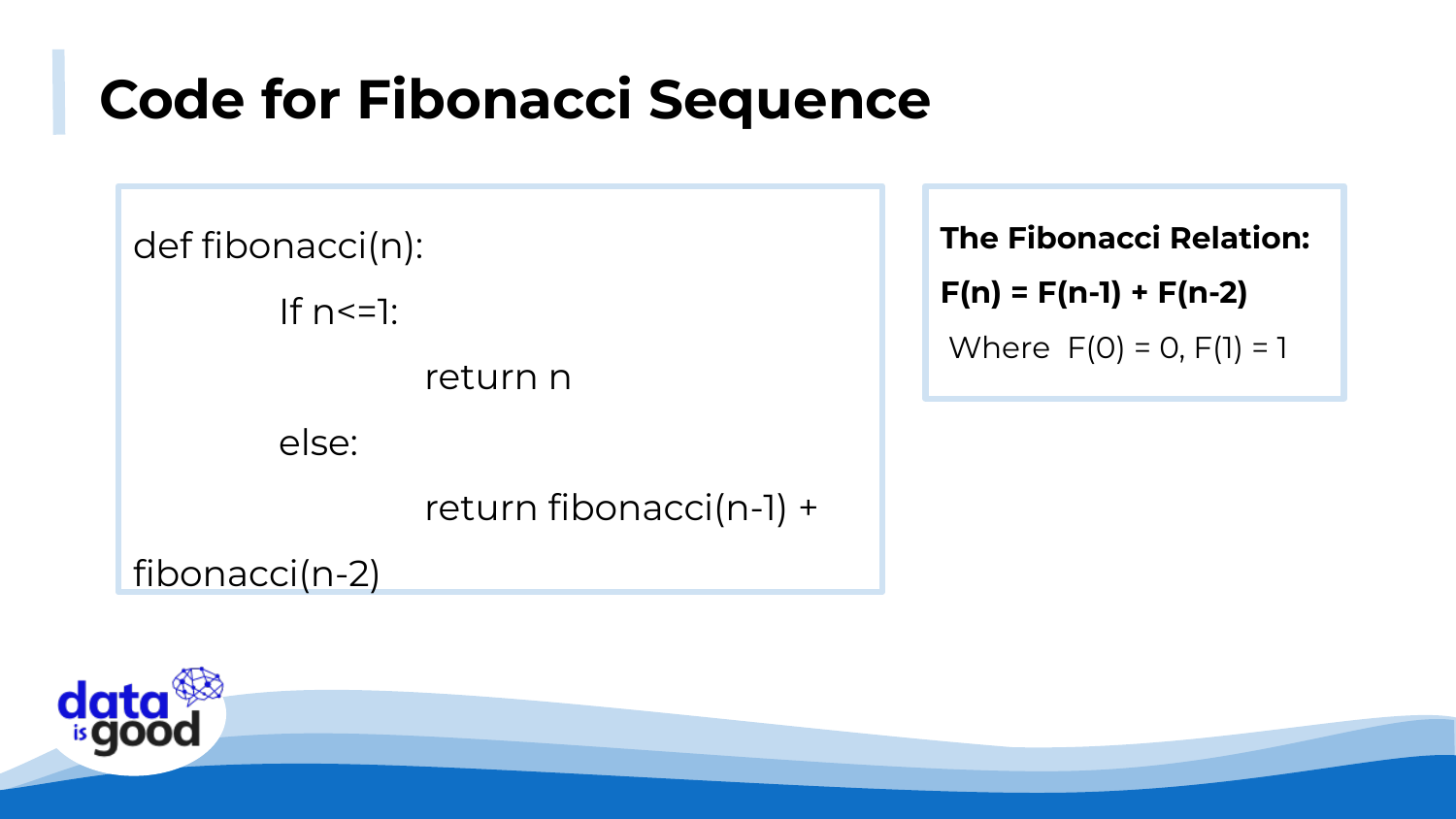

Code for Fibonacci Sequence
def fibonacci(n):
	If n<=1:
		return n
	else:
		return fibonacci(n-1) + fibonacci(n-2)
The Fibonacci Relation:
F(n) = F(n-1) + F(n-2)
 Where  F(0) = 0, F(1) = 1